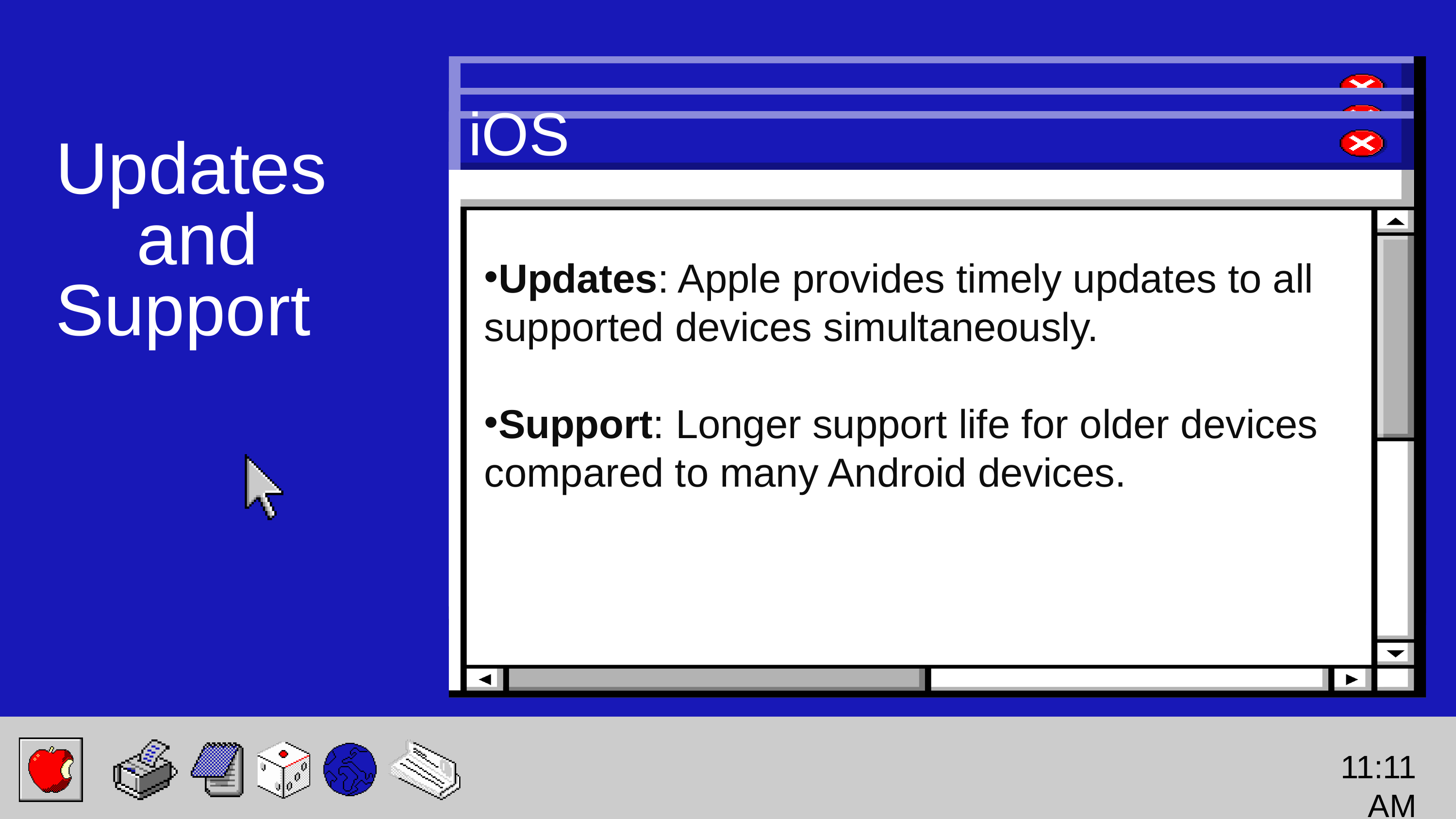

iOS

Updates
    and Support
Updates: Apple provides timely updates to all supported devices simultaneously.

Support: Longer support life for older devices compared to many Android devices.

11:11AM